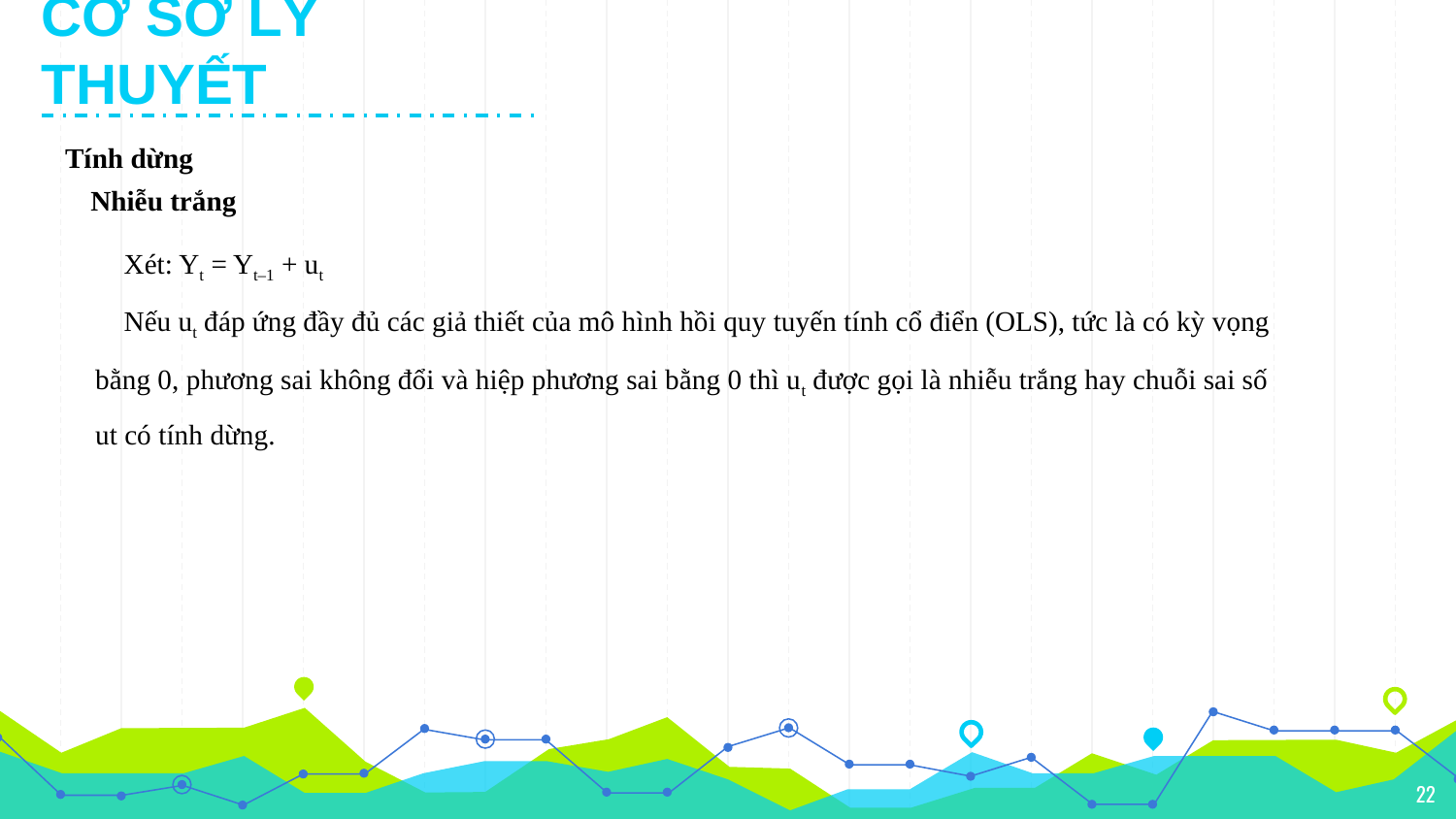

CƠ SỞ LÝ THUYẾT
Tính dừng
Nhiễu trắng
Xét: Yt = Yt–1 + ut
Nếu ut đáp ứng đầy đủ các giả thiết của mô hình hồi quy tuyến tính cổ điển (OLS), tức là có kỳ vọng bằng 0, phương sai không đổi và hiệp phương sai bằng 0 thì ut được gọi là nhiễu trắng hay chuỗi sai số ut có tính dừng.
22